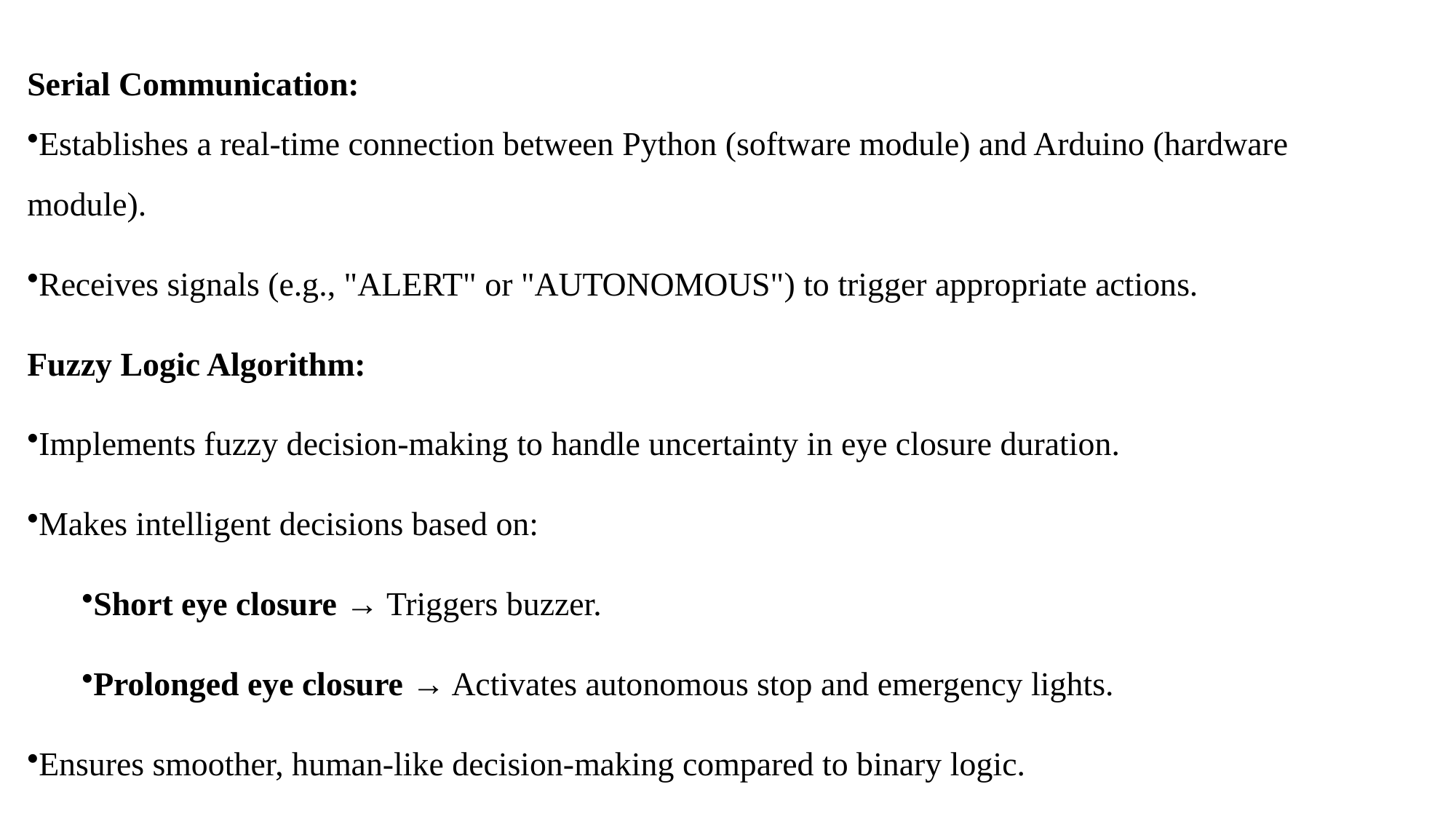

Serial Communication:
Establishes a real-time connection between Python (software module) and Arduino (hardware module).
Receives signals (e.g., "ALERT" or "AUTONOMOUS") to trigger appropriate actions.
Fuzzy Logic Algorithm:
Implements fuzzy decision-making to handle uncertainty in eye closure duration.
Makes intelligent decisions based on:
Short eye closure → Triggers buzzer.
Prolonged eye closure → Activates autonomous stop and emergency lights.
Ensures smoother, human-like decision-making compared to binary logic.